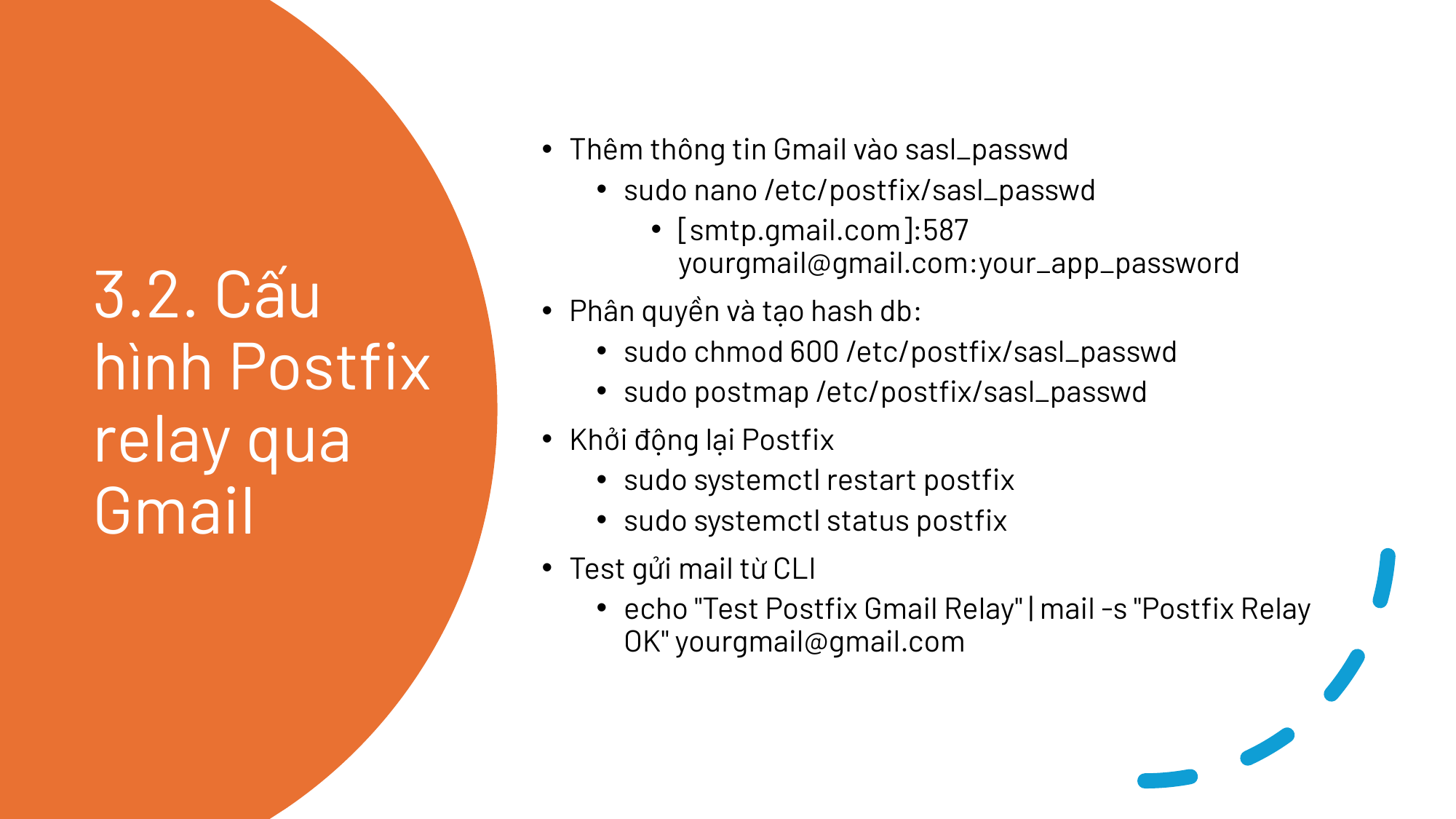

Thêm thông tin Gmail vào sasl_passwd
sudo nano /etc/postfix/sasl_passwd
[smtp.gmail.com]:587 yourgmail@gmail.com:your_app_password
Phân quyền và tạo hash db:
sudo chmod 600 /etc/postfix/sasl_passwd
sudo postmap /etc/postfix/sasl_passwd
Khởi động lại Postfix
sudo systemctl restart postfix
sudo systemctl status postfix
Test gửi mail từ CLI
echo "Test Postfix Gmail Relay" | mail -s "Postfix Relay OK" yourgmail@gmail.com

# 3.2. Cấu hình Postfix relay qua Gmail

18